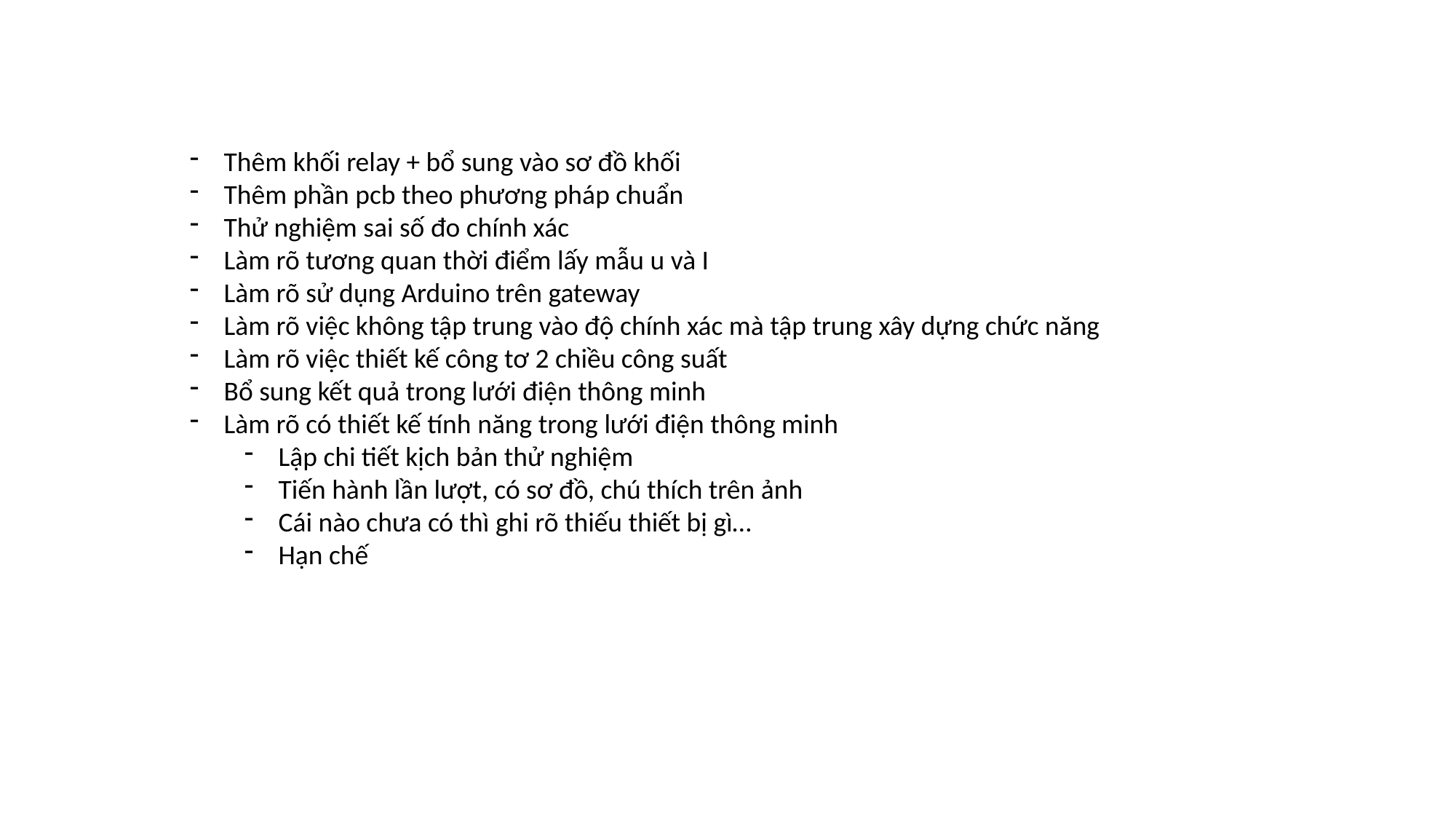

Thêm khối relay + bổ sung vào sơ đồ khối
Thêm phần pcb theo phương pháp chuẩn
Thử nghiệm sai số đo chính xác
Làm rõ tương quan thời điểm lấy mẫu u và I
Làm rõ sử dụng Arduino trên gateway
Làm rõ việc không tập trung vào độ chính xác mà tập trung xây dựng chức năng
Làm rõ việc thiết kế công tơ 2 chiều công suất
Bổ sung kết quả trong lưới điện thông minh
Làm rõ có thiết kế tính năng trong lưới điện thông minh
Lập chi tiết kịch bản thử nghiệm
Tiến hành lần lượt, có sơ đồ, chú thích trên ảnh
Cái nào chưa có thì ghi rõ thiếu thiết bị gì…
Hạn chế